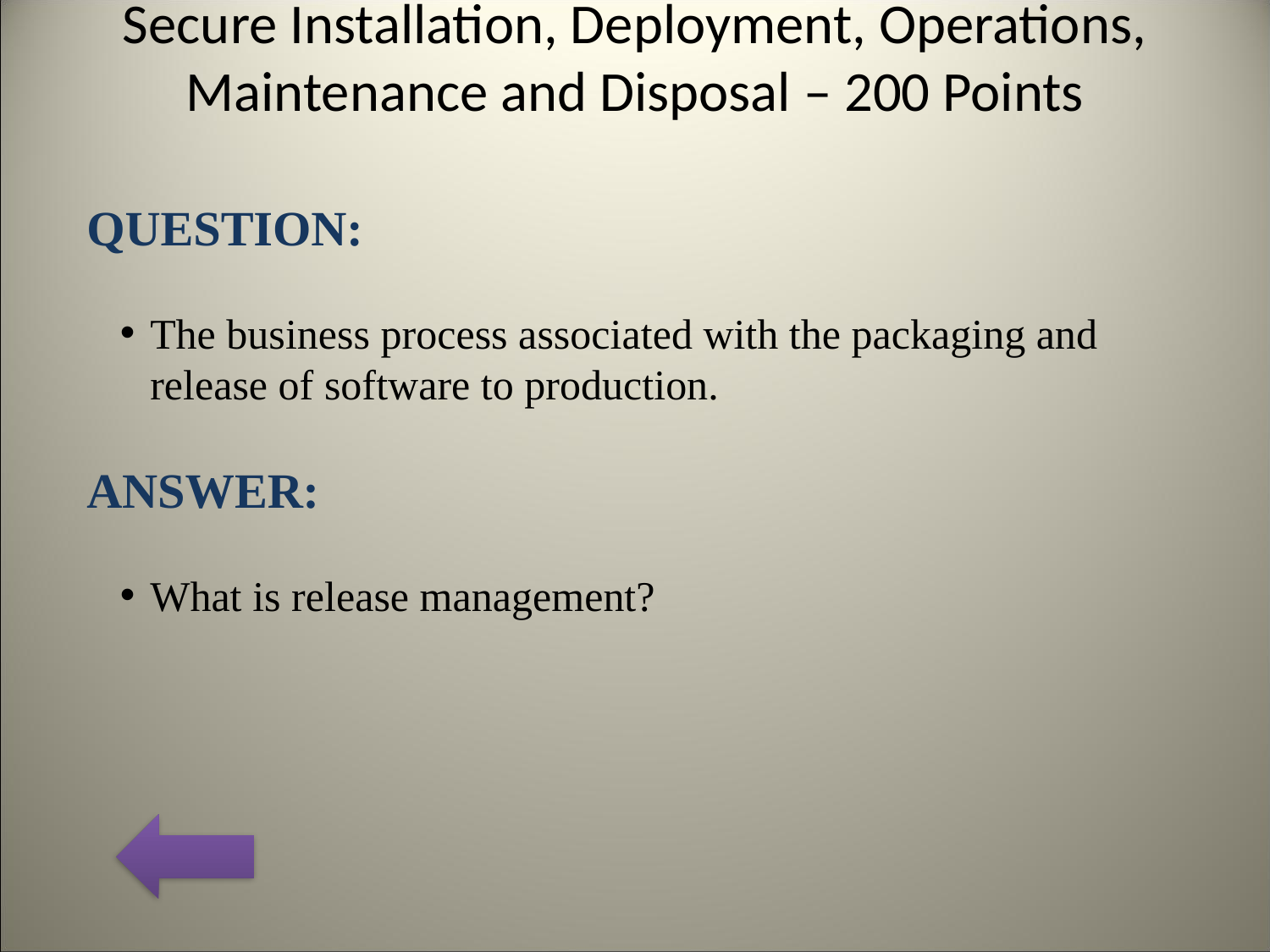

# Secure Installation, Deployment, Operations, Maintenance and Disposal – 200 Points
QUESTION:

The business process associated with the packaging and release of software to production.

ANSWER:

What is release management?